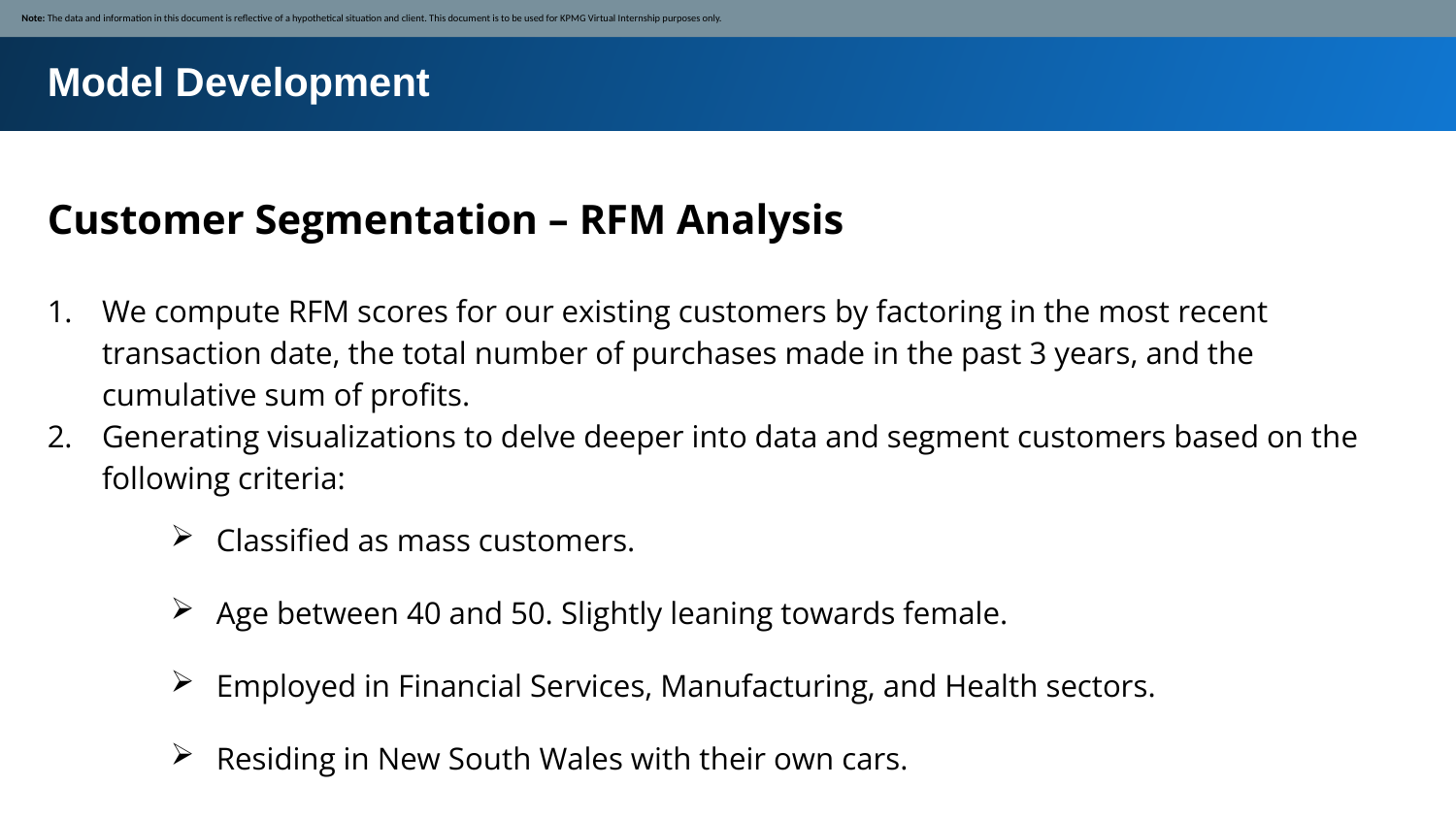

Note: The data and information in this document is reflective of a hypothetical situation and client. This document is to be used for KPMG Virtual Internship purposes only.
Model Development
Customer Segmentation – RFM Analysis
We compute RFM scores for our existing customers by factoring in the most recent transaction date, the total number of purchases made in the past 3 years, and the cumulative sum of profits.
Generating visualizations to delve deeper into data and segment customers based on the following criteria:
Classified as mass customers.

Age between 40 and 50. Slightly leaning towards female.

Employed in Financial Services, Manufacturing, and Health sectors.

Residing in New South Wales with their own cars.